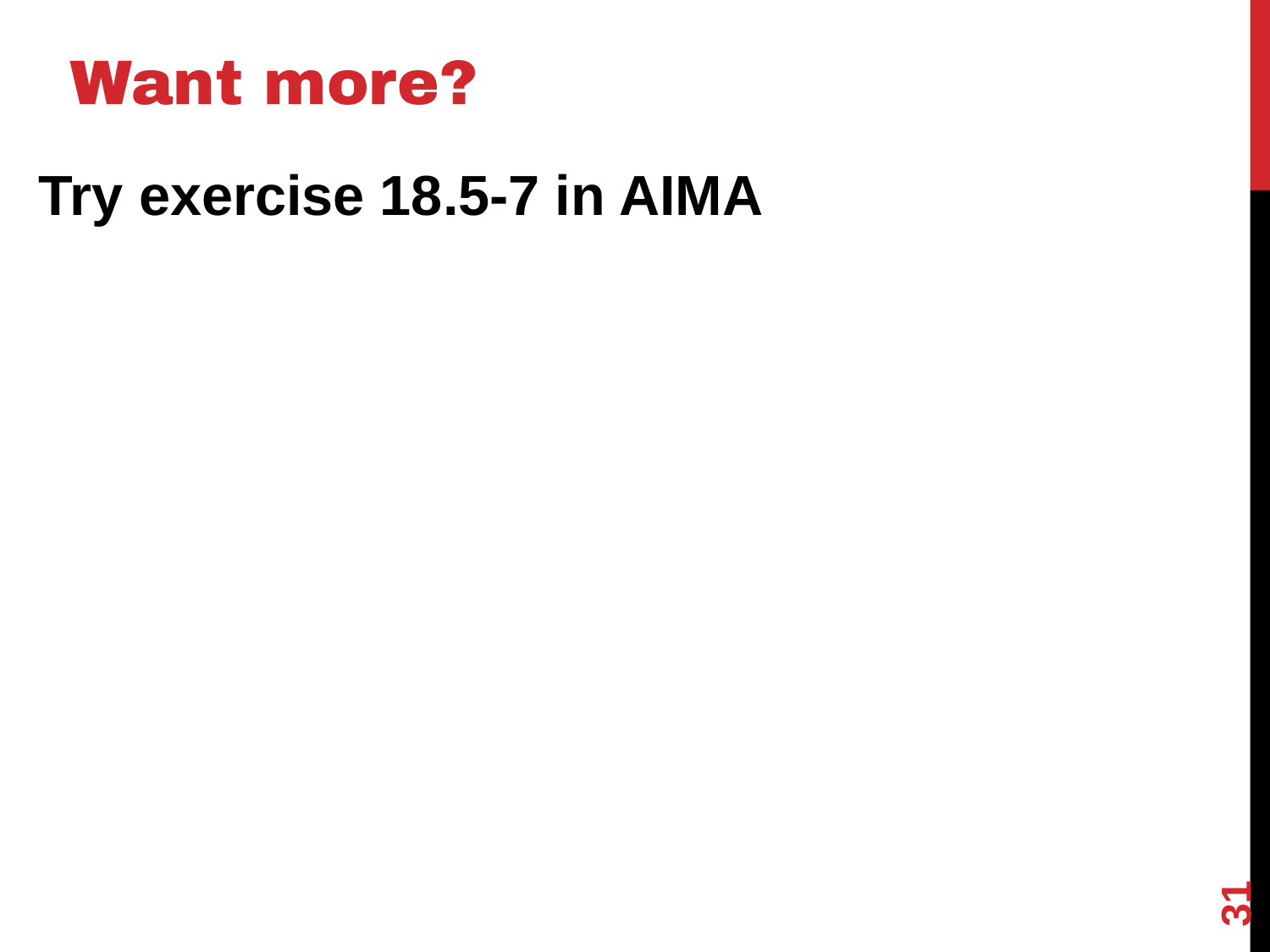

# Want more?
Try exercise 18.5-7 in AIMA
31